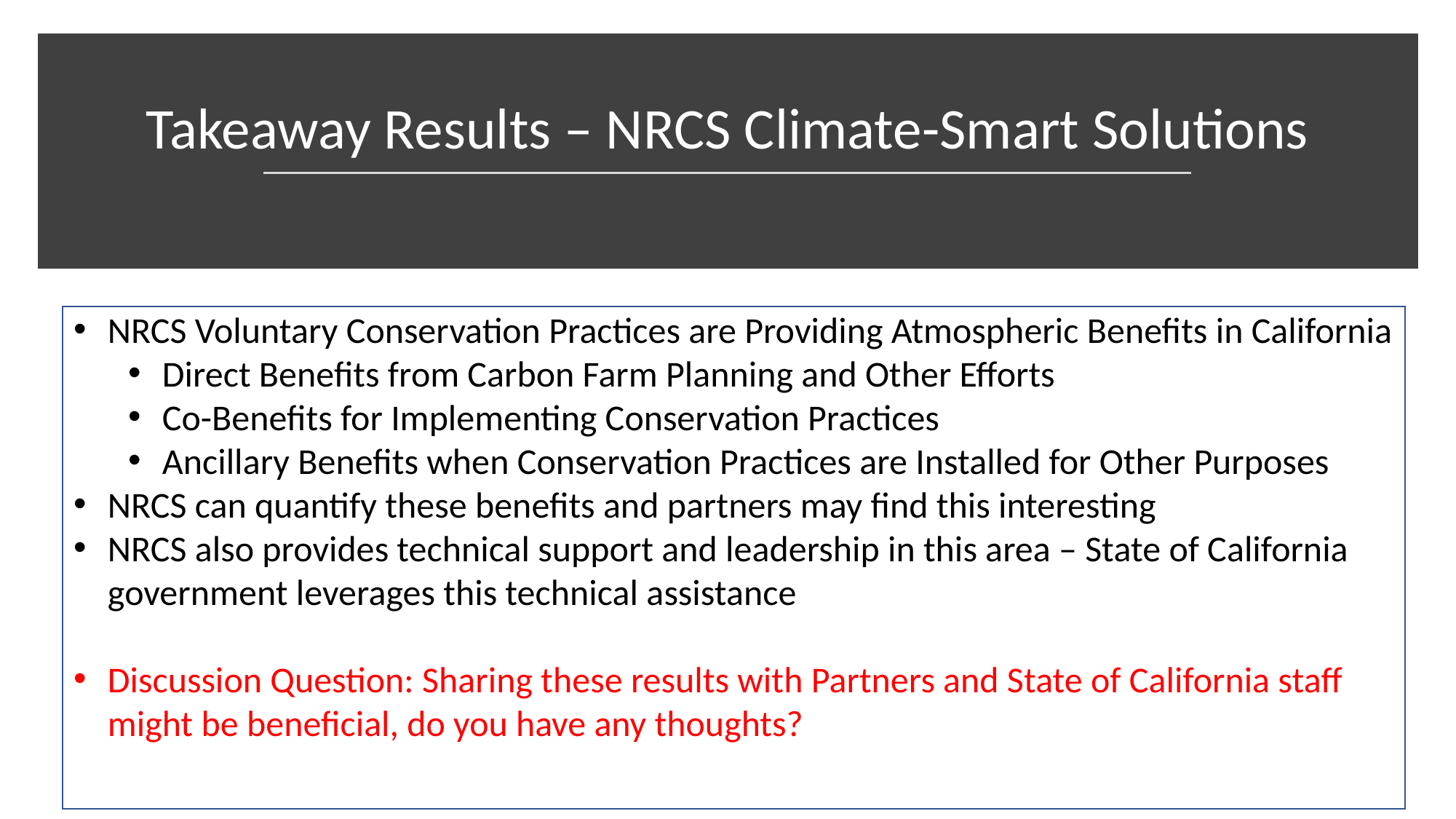

# Takeaway Results – NRCS Climate-Smart Solutions
NRCS Voluntary Conservation Practices are Providing Atmospheric Benefits in California
Direct Benefits from Carbon Farm Planning and Other Efforts
Co-Benefits for Implementing Conservation Practices
Ancillary Benefits when Conservation Practices are Installed for Other Purposes
NRCS can quantify these benefits and partners may find this interesting
NRCS also provides technical support and leadership in this area – State of California government leverages this technical assistance

Discussion Question: Sharing these results with Partners and State of California staff might be beneficial, do you have any thoughts?